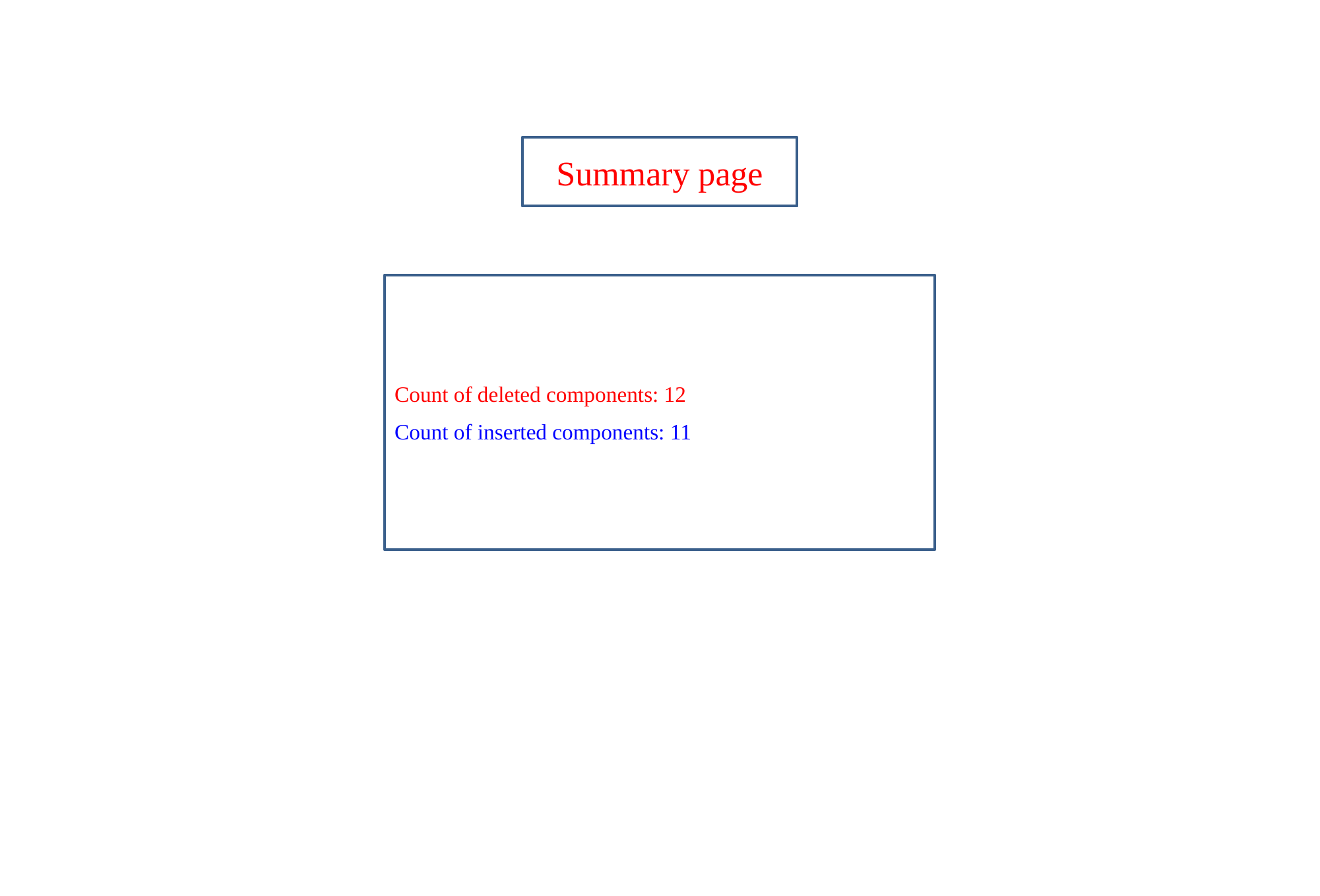

Summary page
Count of deleted components: 12
Count of inserted components: 11